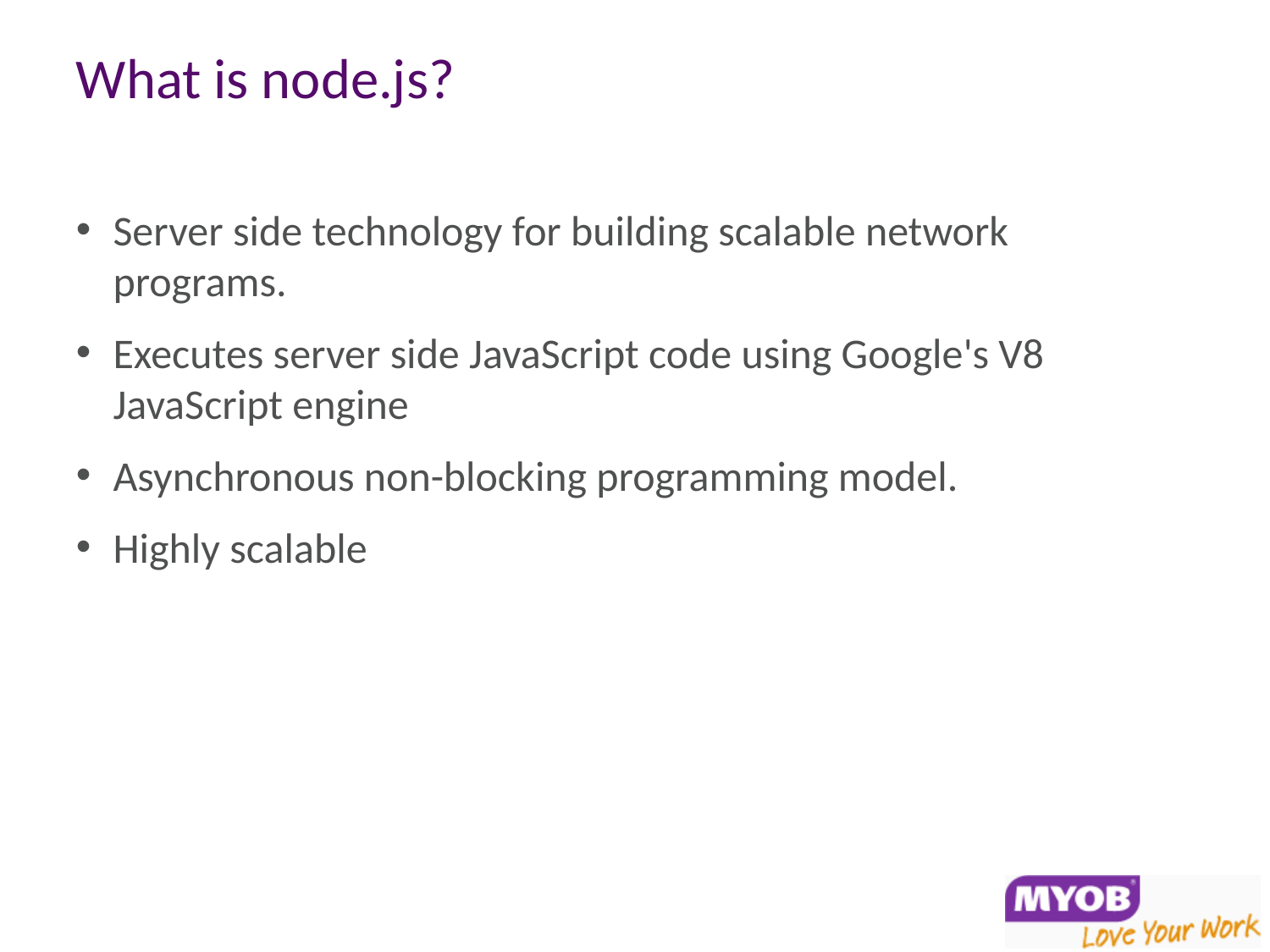

# What is node.js?
Server side technology for building scalable network  programs.
Executes server side JavaScript code using Google's V8 JavaScript engine
Asynchronous non-blocking programming model.
Highly scalable